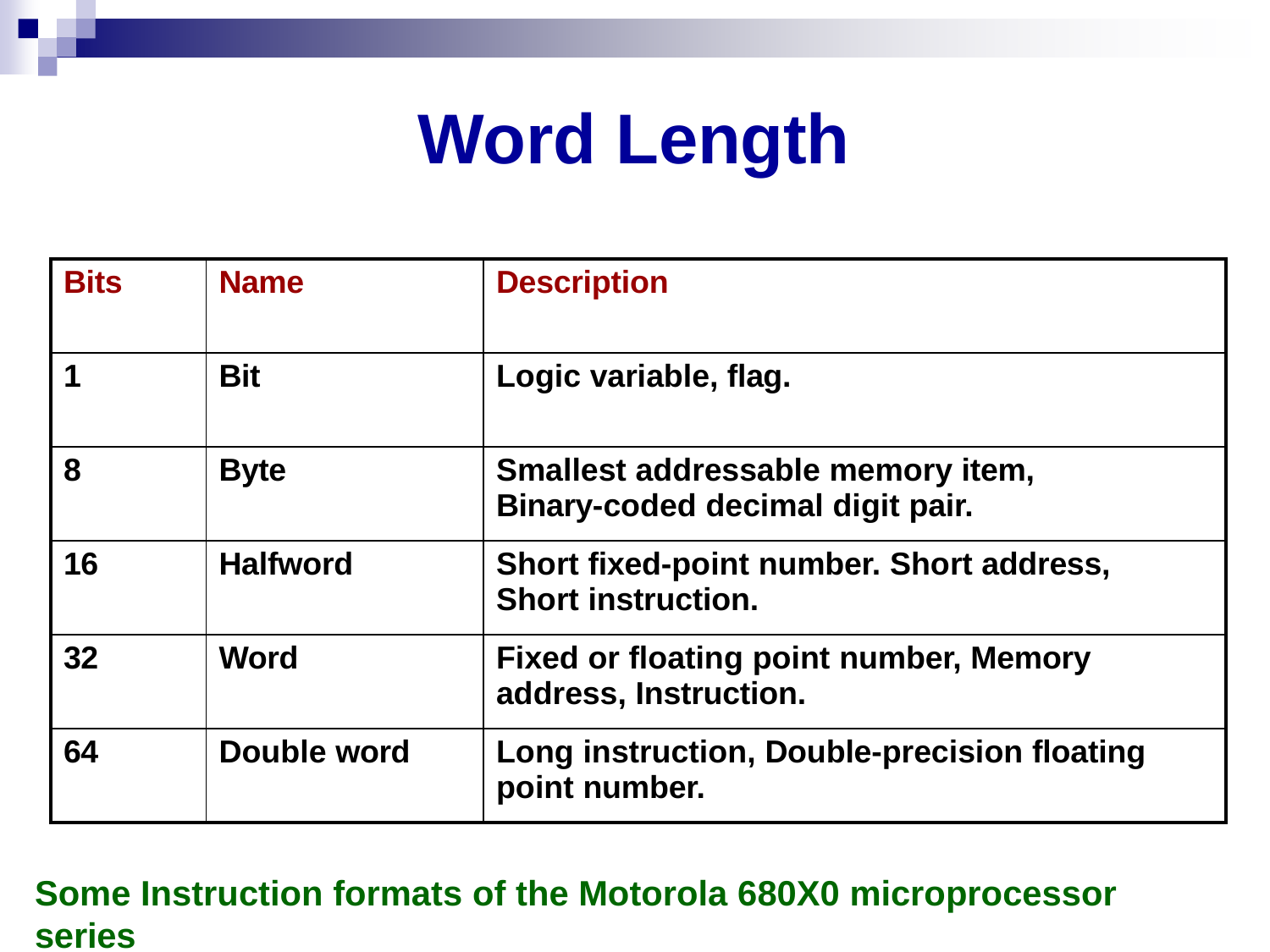

# Word Length
| Bits | Name | Description |
| --- | --- | --- |
| 1 | Bit | Logic variable, flag. |
| 8 | Byte | Smallest addressable memory item, Binary-coded decimal digit pair. |
| 16 | Halfword | Short fixed-point number. Short address, Short instruction. |
| 32 | Word | Fixed or floating point number, Memory address, Instruction. |
| 64 | Double word | Long instruction, Double-precision floating point number. |
Some Instruction formats of the Motorola 680X0 microprocessor series